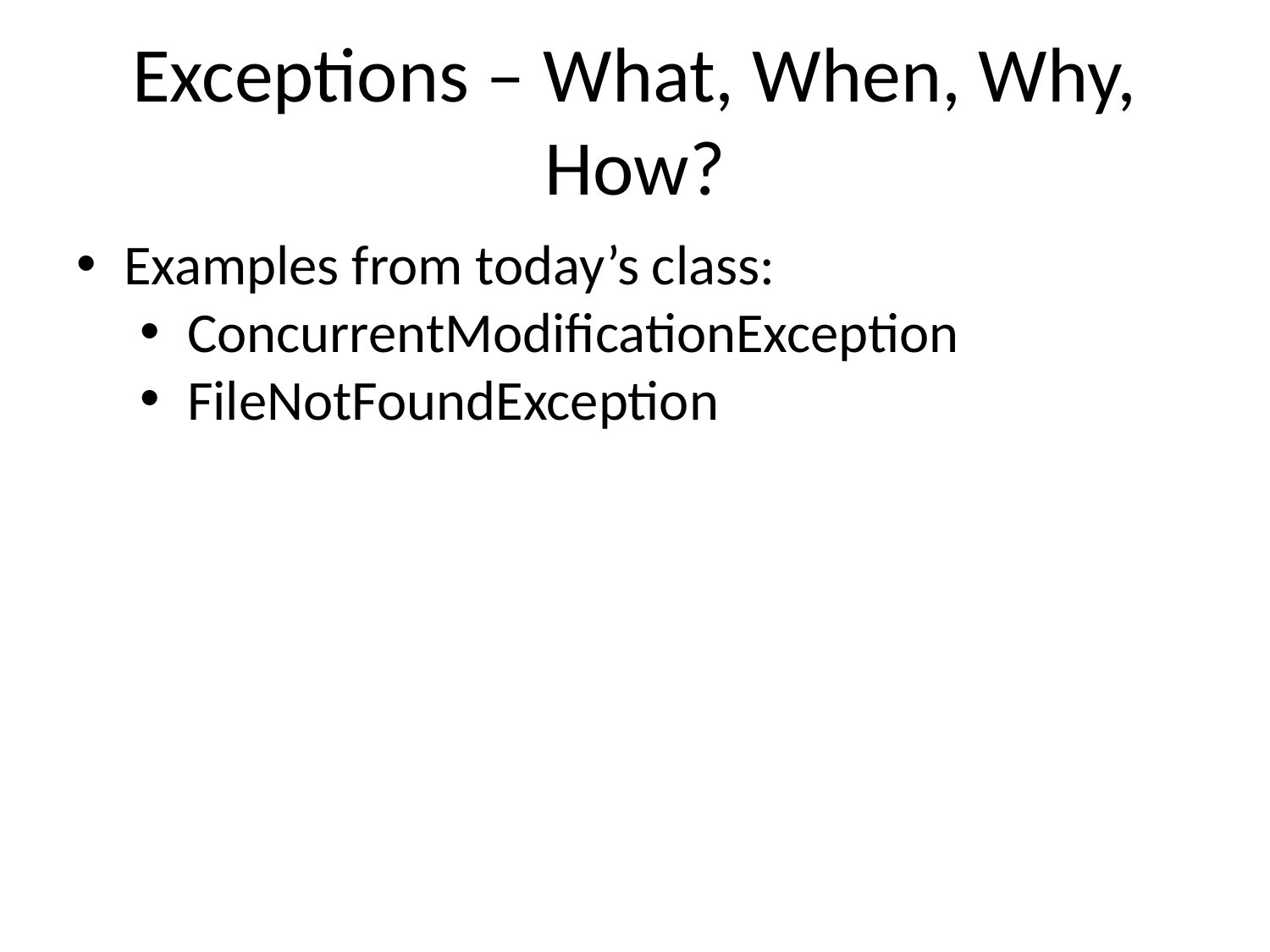

Exceptions – What, When, Why, How?
Examples from today’s class:
ConcurrentModificationException
FileNotFoundException